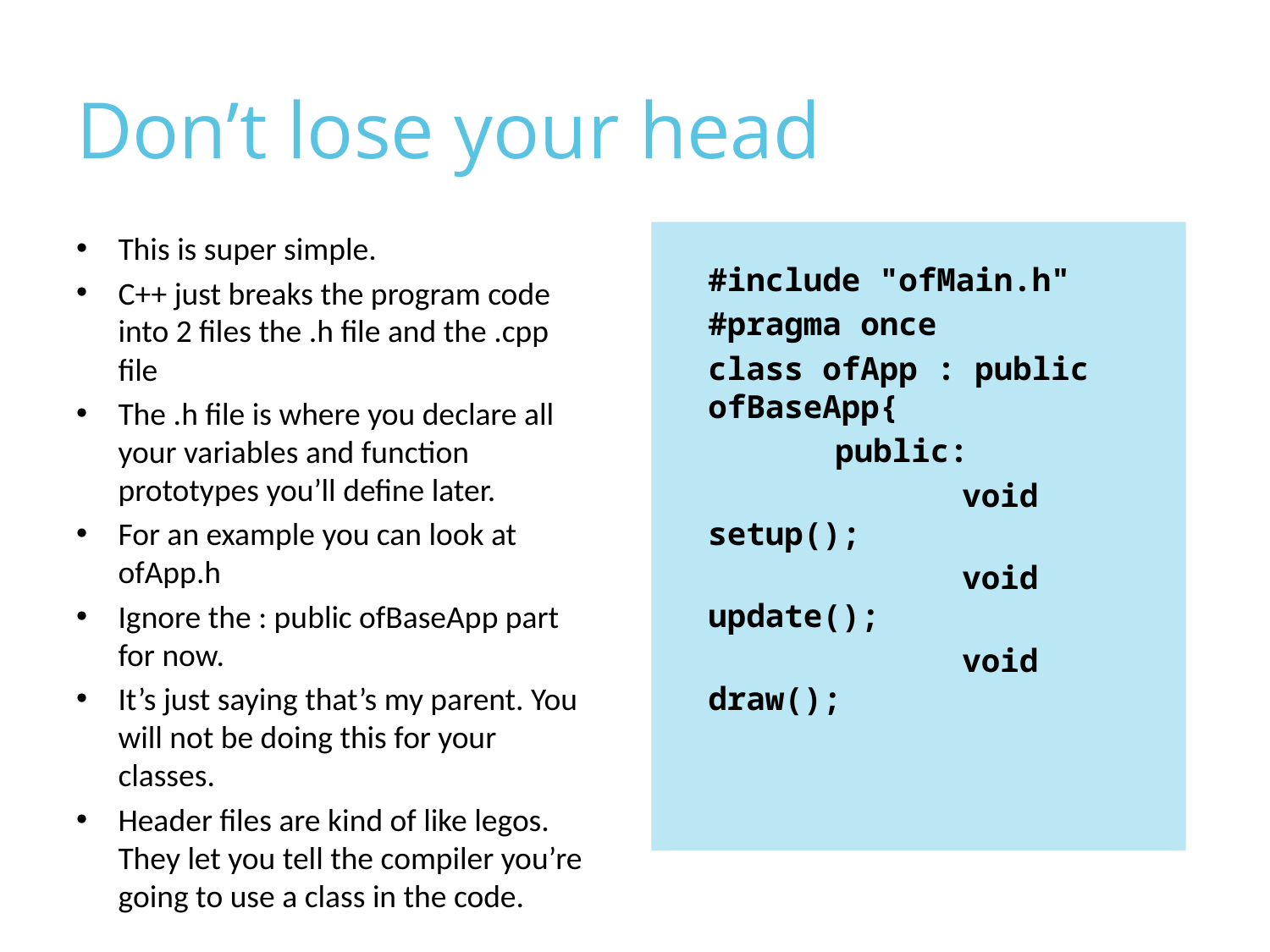

# Don’t lose your head
This is super simple.
C++ just breaks the program code into 2 files the .h file and the .cpp file
The .h file is where you declare all your variables and function prototypes you’ll define later.
For an example you can look at ofApp.h
Ignore the : public ofBaseApp part for now.
It’s just saying that’s my parent. You will not be doing this for your classes.
Header files are kind of like legos. They let you tell the compiler you’re going to use a class in the code.

#include "ofMain.h"
#pragma once
class ofApp : public ofBaseApp{
	public:
		void setup();
		void update();
		void draw();